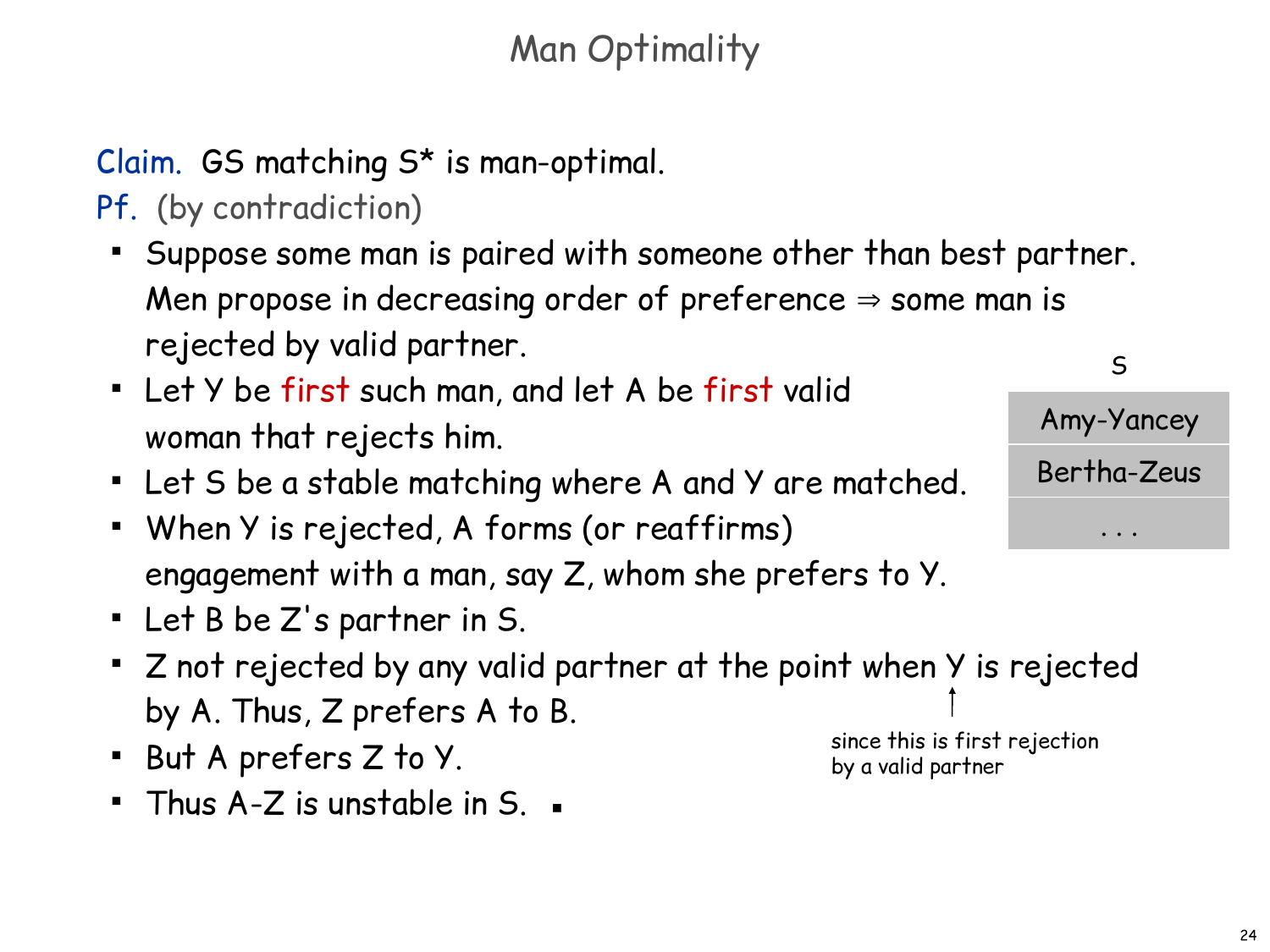

# Man Optimality
Claim.  GS matching S* is man-optimal.
Pf.  (by contradiction)
Suppose some man is paired with someone other than best partner.  Men propose in decreasing order of preference ⇒ some man is rejected by valid partner.
Let Y be first such man, and let A be first valid
woman that rejects him.
Let S be a stable matching where A and Y are matched.
When Y is rejected, A forms (or reaffirms)
engagement with a man, say Z, whom she prefers to Y.
Let B be Z's partner in S.
Z not rejected by any valid partner at the point when Y is rejected by A. Thus, Z prefers A to B.
But A prefers Z to Y.
Thus A-Z is unstable in S.  ▪

S
Amy-Yancey
Bertha-Zeus
. . .

since this is first rejection
by a valid partner
24